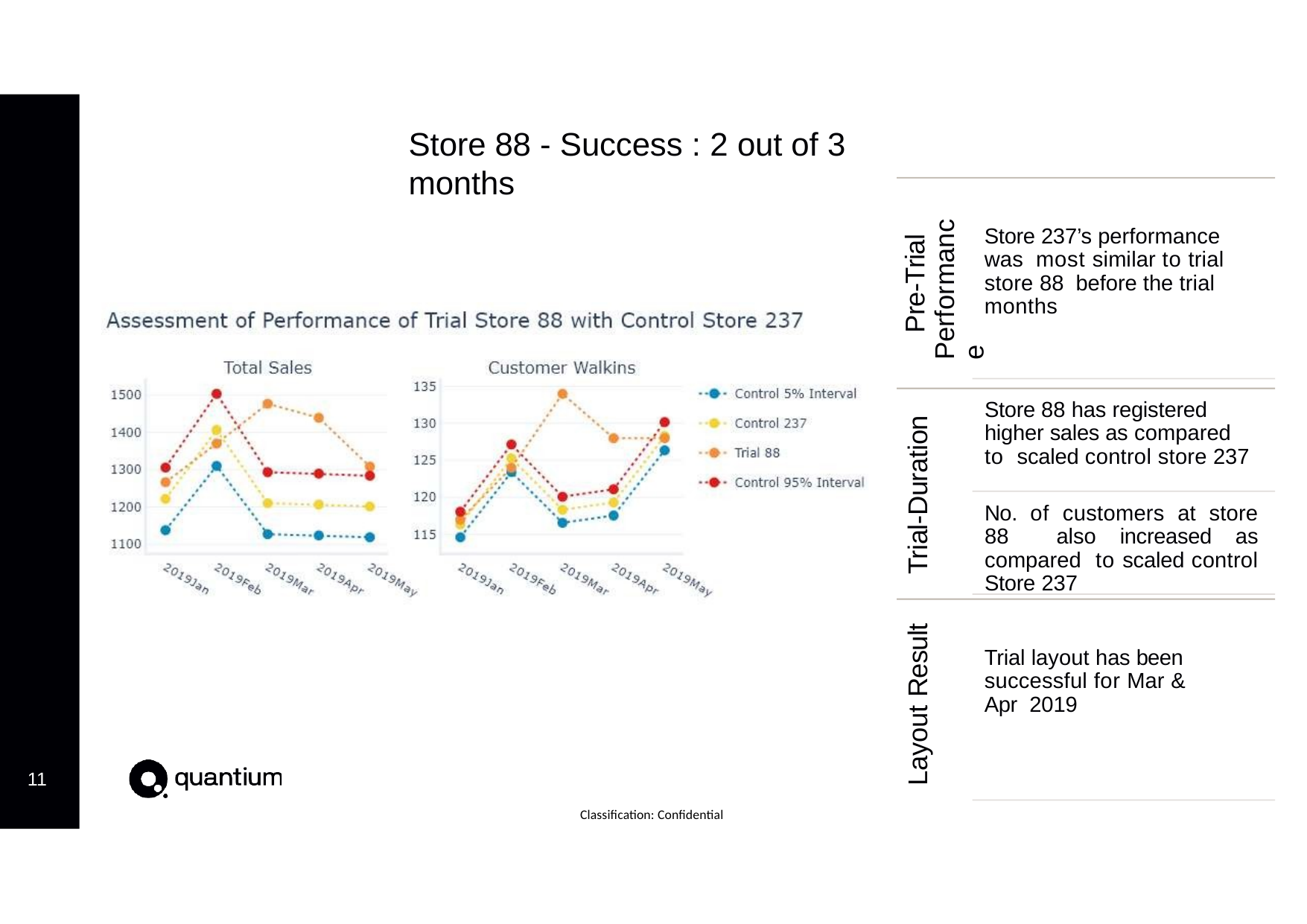

# Store 88 - Success : 2 out of 3 months

Pre-Trial  Performance
Store 237’s performance was  most similar to trial store 88  before the trial months

Store 88 has registered  higher sales as compared to  scaled control store 237

No. of customers at store 88  also increased as compared  to scaled control Store 237
Trial-Duration

Layout Result
Trial layout has been  successful for Mar & Apr  2019
11

Classification: Confidential